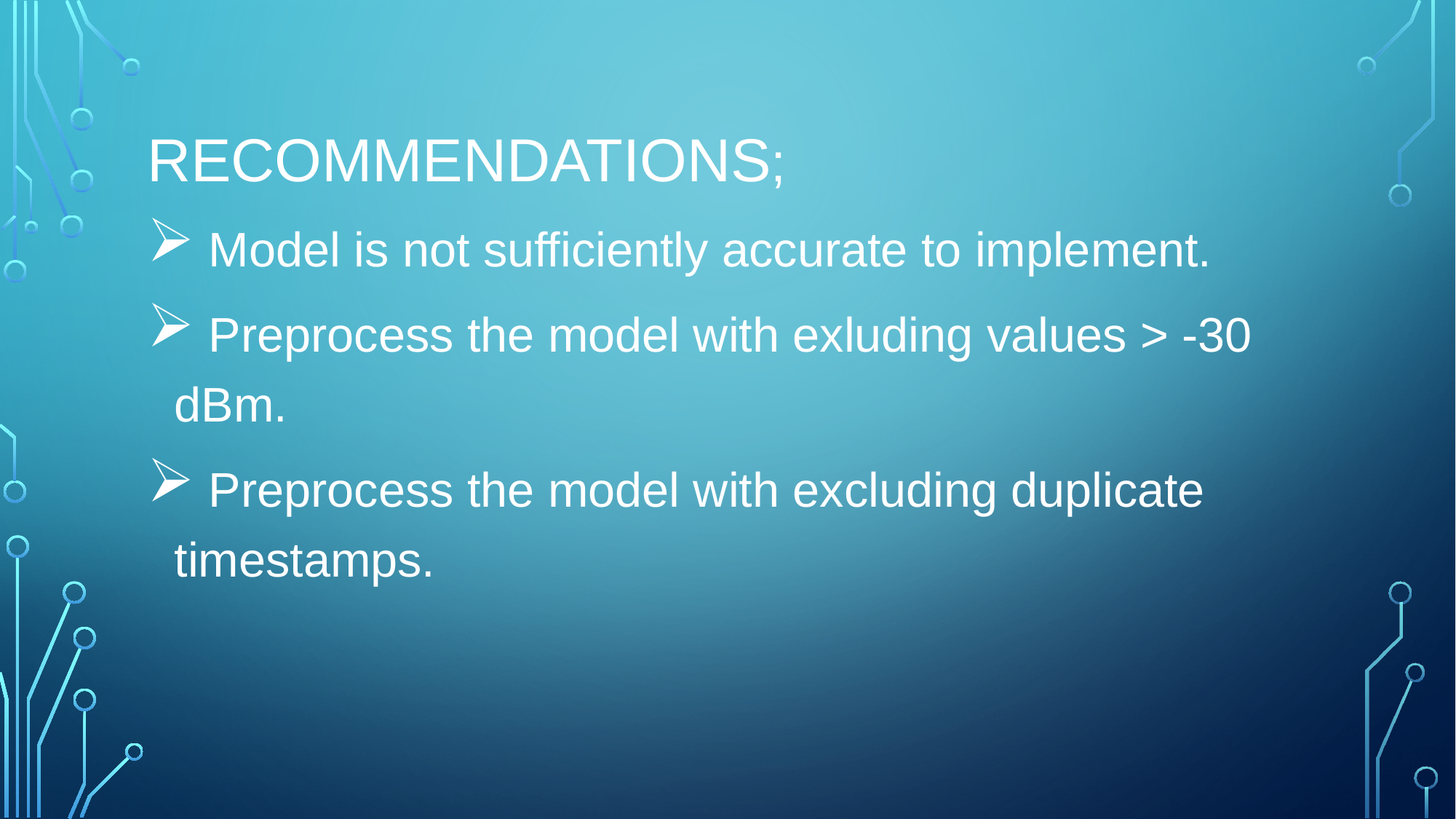

# Recommendations;
 Model is not sufficiently accurate to implement.
 Preprocess the model with exluding values > -30 dBm.
 Preprocess the model with excluding duplicate     timestamps.